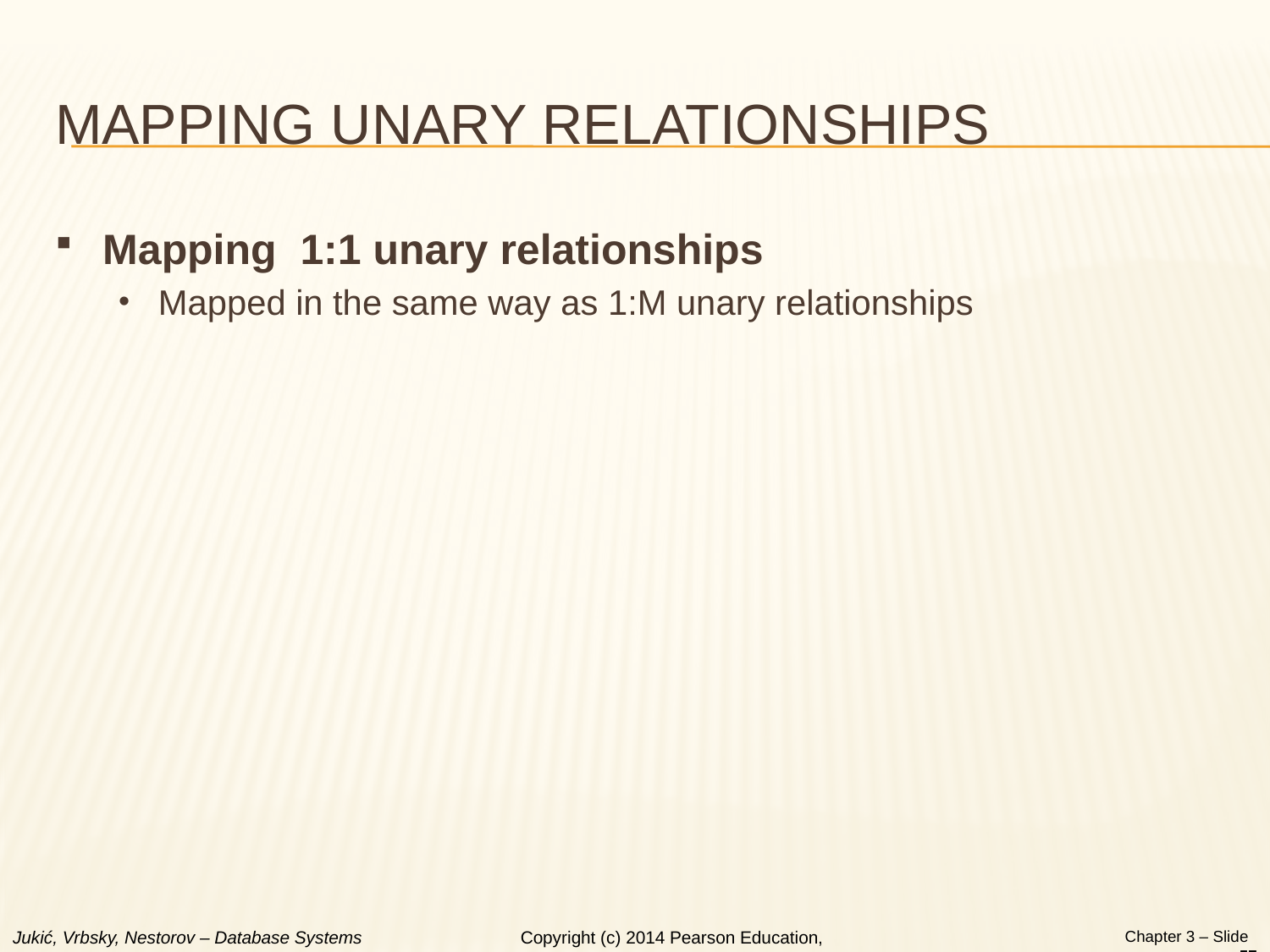

# MAPPING UNARY RELATIONSHIPS
Mapping  1:1 unary relationships
Mapped in the same way as 1:M unary relationships
Jukić, Vrbsky, Nestorov – Database Systems
Chapter 3 – Slide  57